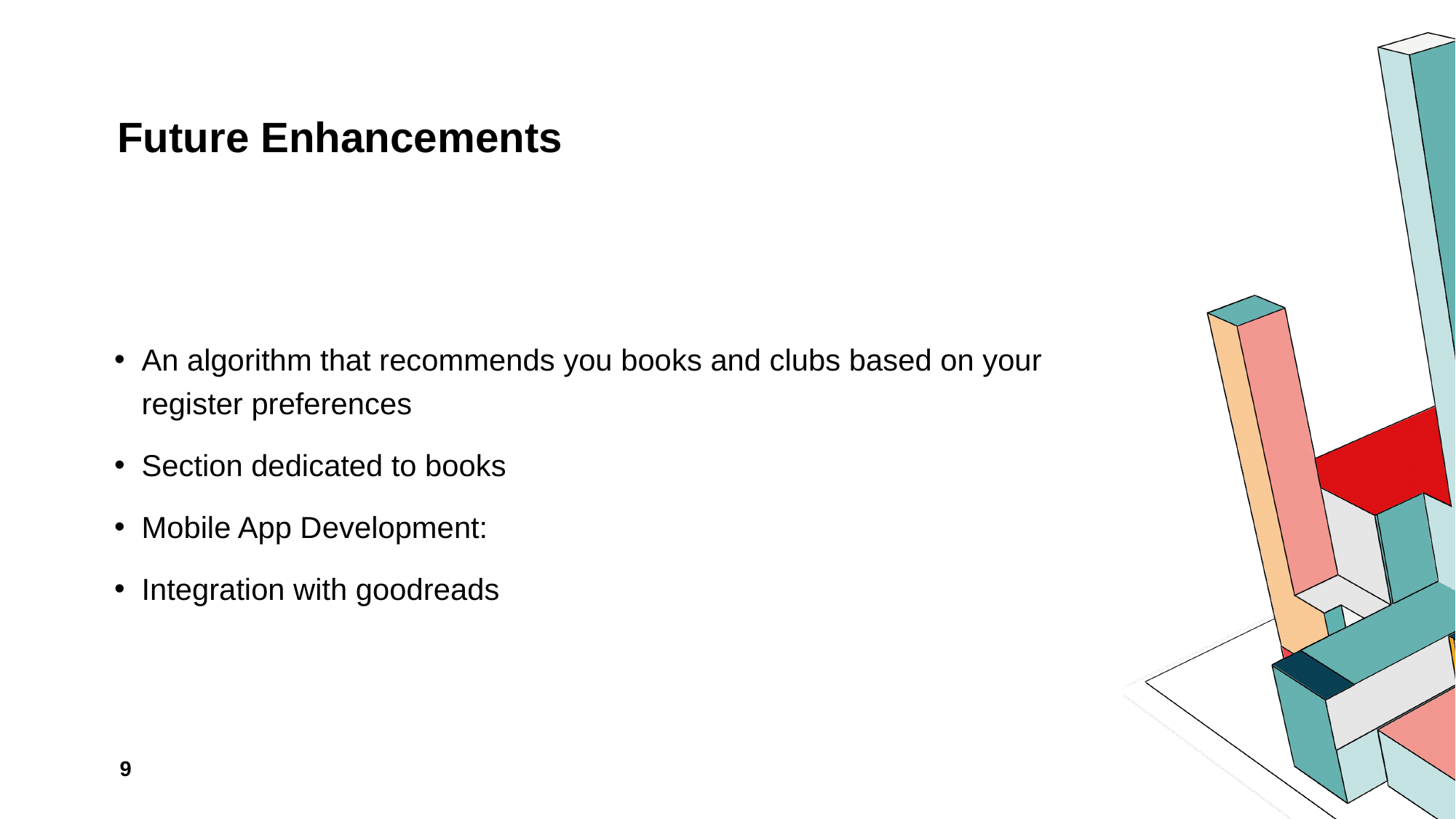

# Future Enhancements

An algorithm that recommends you books and clubs based on your register preferences
Section dedicated to books
Mobile App Development:
Integration with goodreads
9